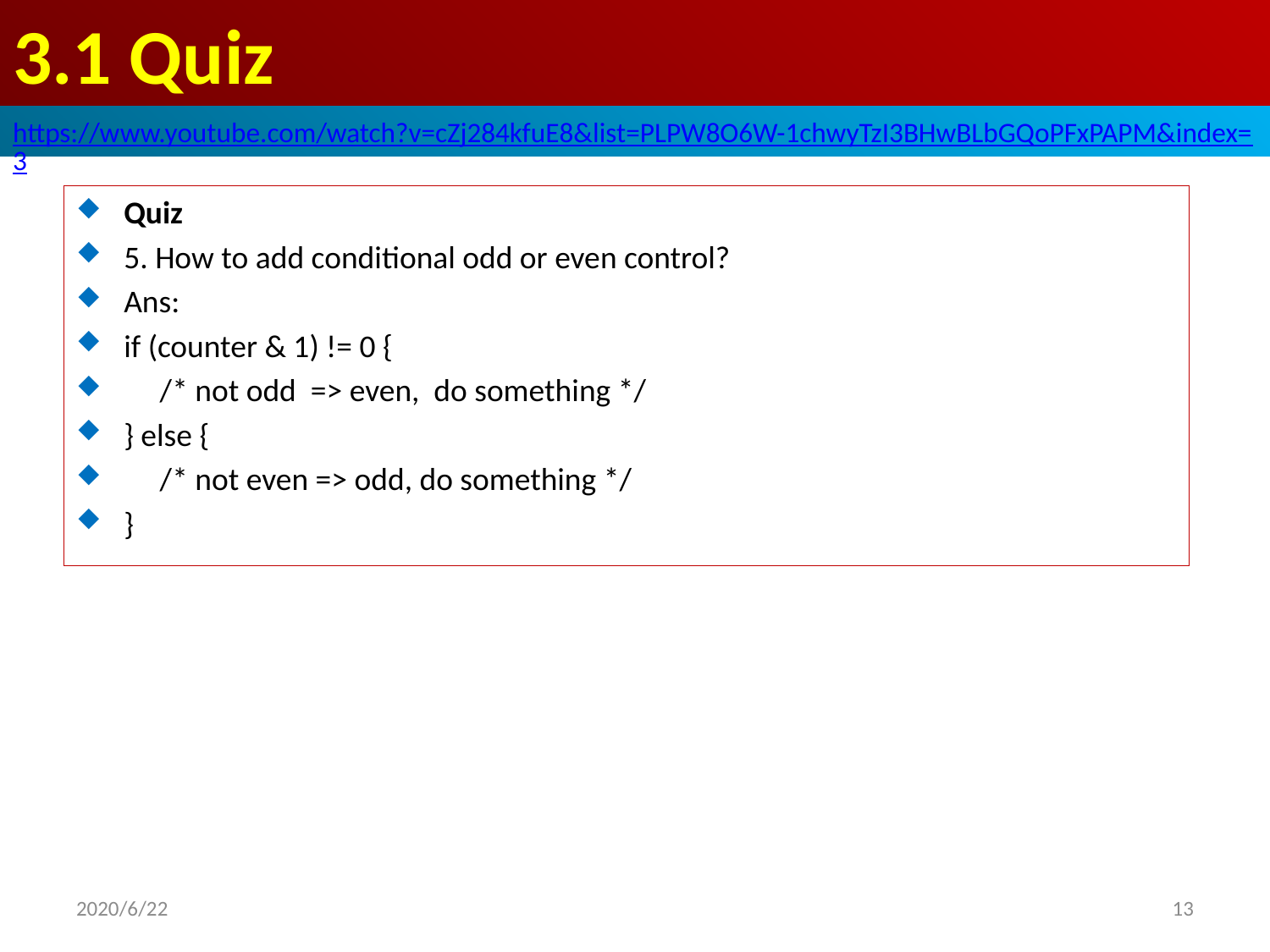

# 3.1 Quiz
https://www.youtube.com/watch?v=cZj284kfuE8&list=PLPW8O6W-1chwyTzI3BHwBLbGQoPFxPAPM&index=3
Quiz
5. How to add conditional odd or even control?
Ans:
if (counter & 1) != 0 {
     /* not odd  => even,  do something */
} else {
     /* not even => odd, do something */
}
2020/6/22
13